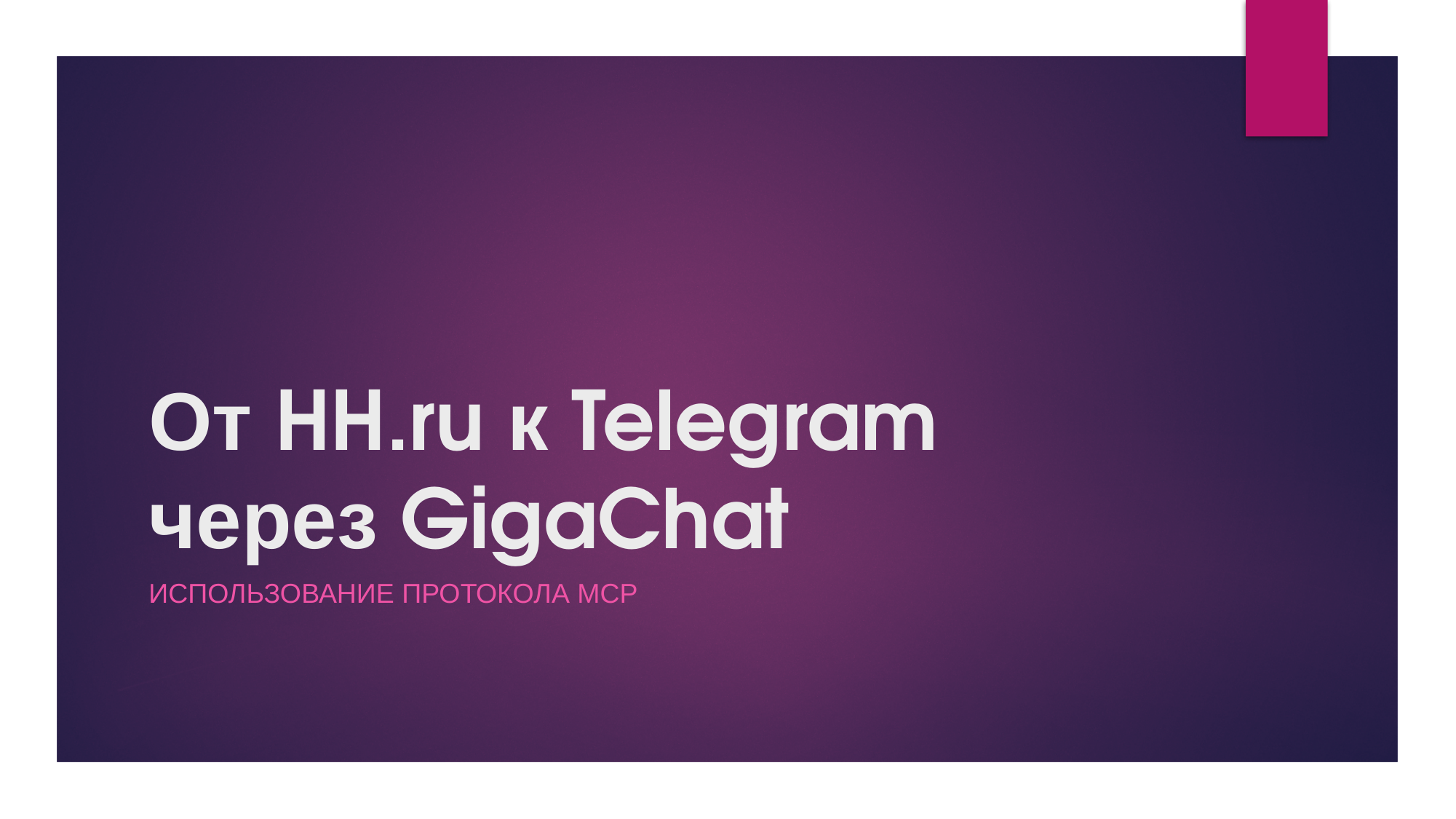

# От HH.ru к Telegram через GigaChat
Использование протокола МСР